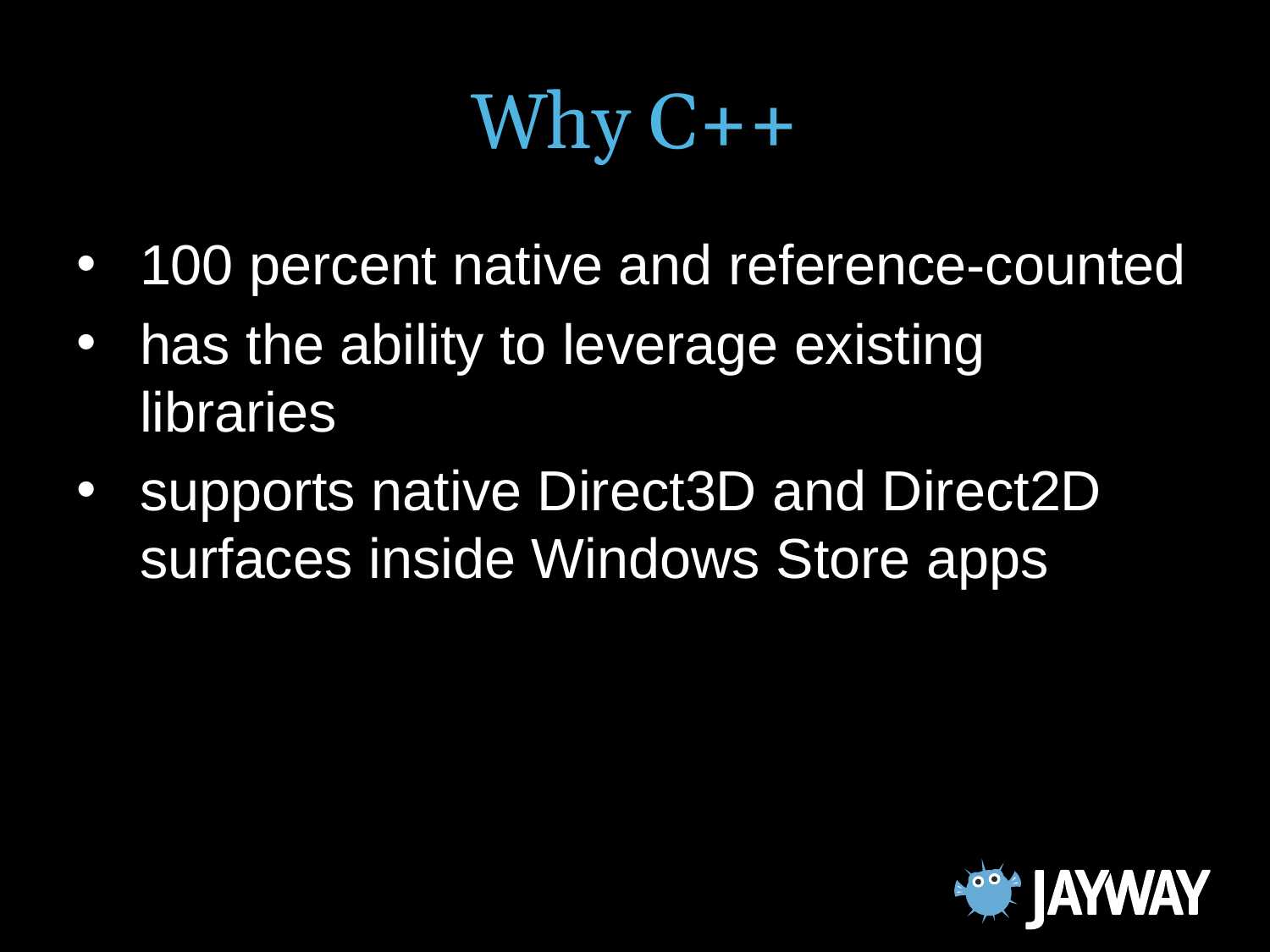

# Why C++
100 percent native and reference-counted
has the ability to leverage existing libraries
supports native Direct3D and Direct2D surfaces inside Windows Store apps